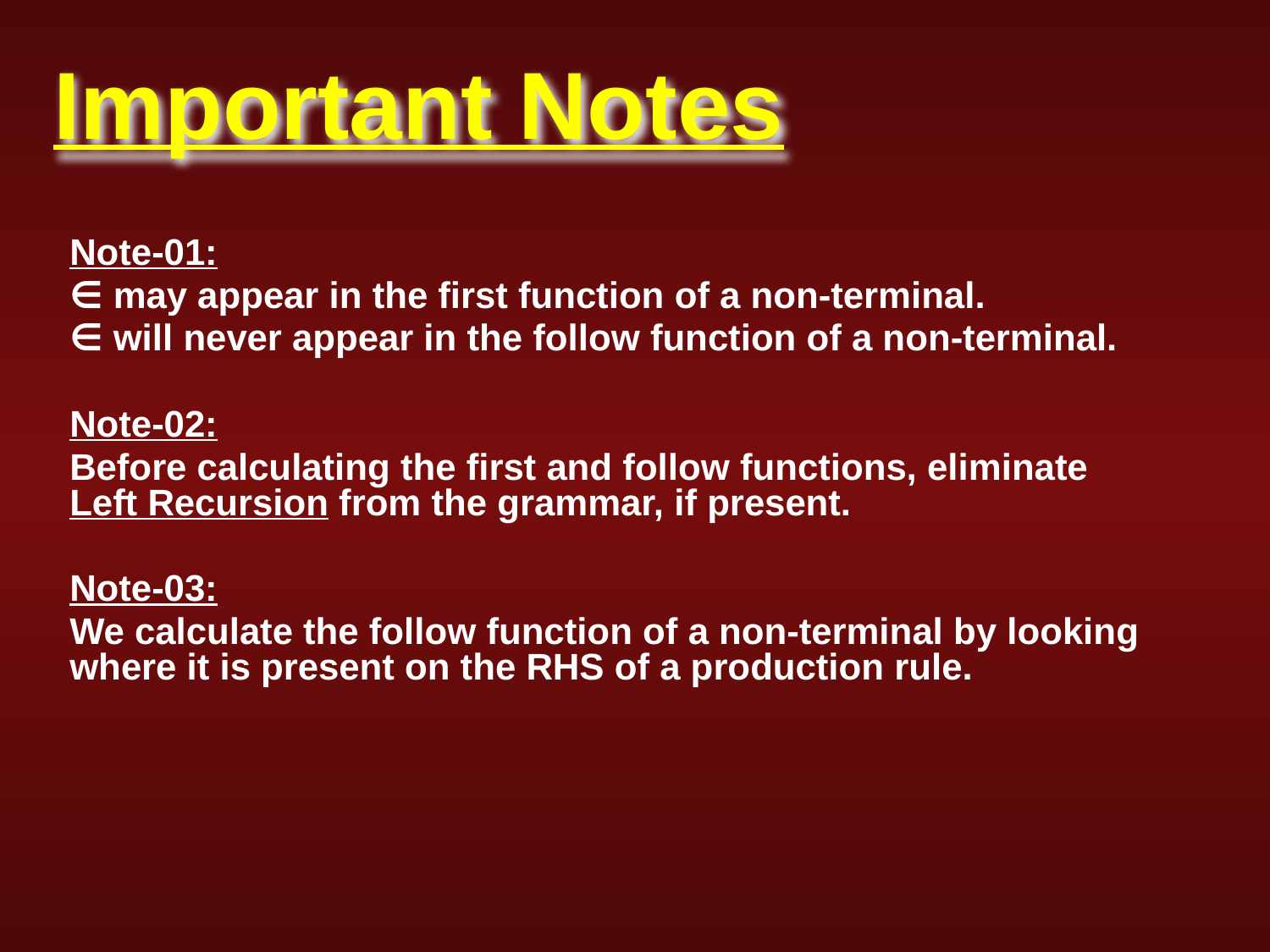

# Important Notes

Note-01:
∈ may appear in the first function of a non-terminal.
∈ will never appear in the follow function of a non-terminal.

Note-02:
Before calculating the first and follow functions, eliminate Left Recursion from the grammar, if present.

Note-03:
We calculate the follow function of a non-terminal by looking where it is present on the RHS of a production rule.